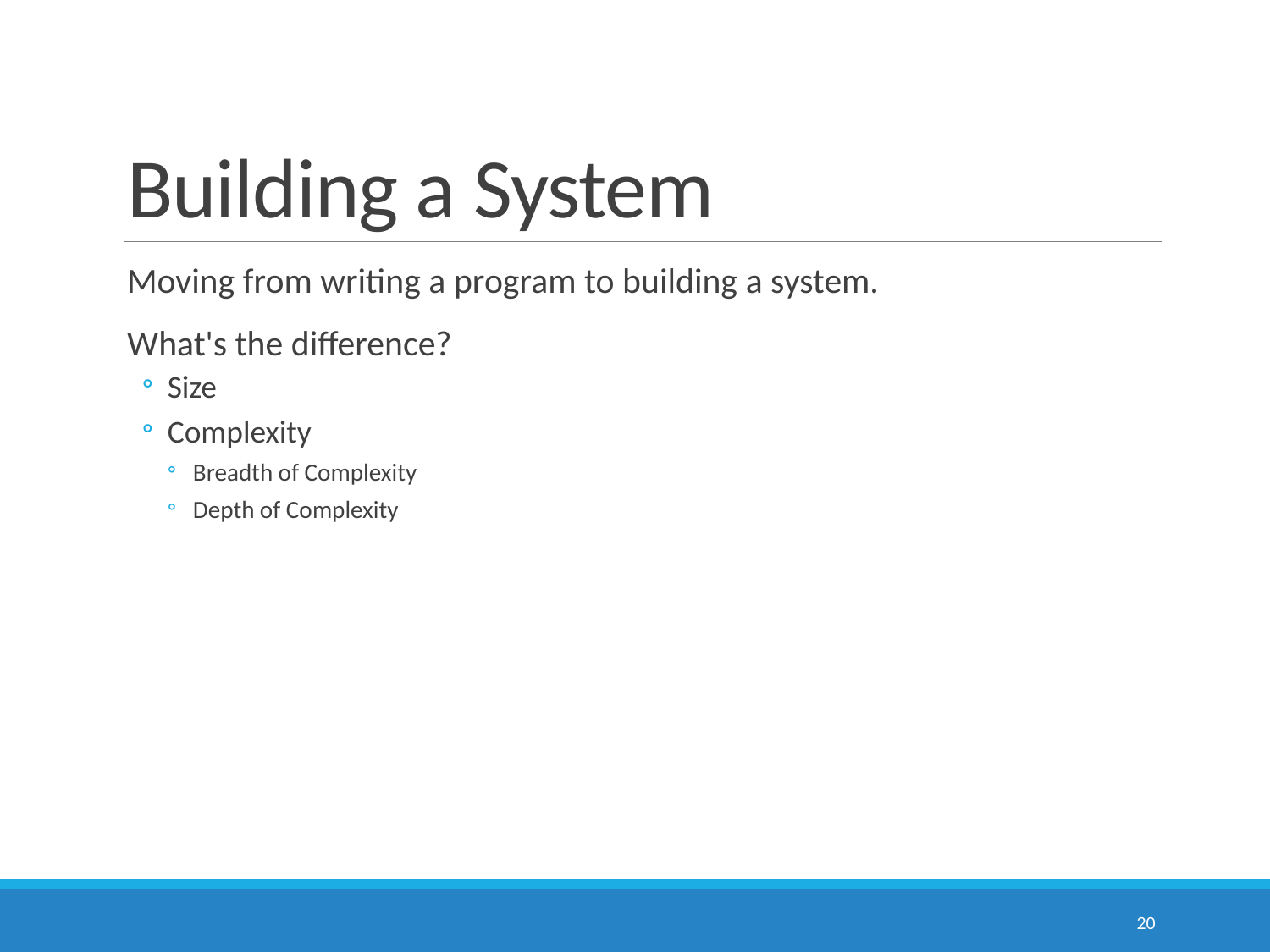

# Building a System
Moving from writing a program to building a system.
What's the difference?
Size
Complexity
Breadth of Complexity
Depth of Complexity

20